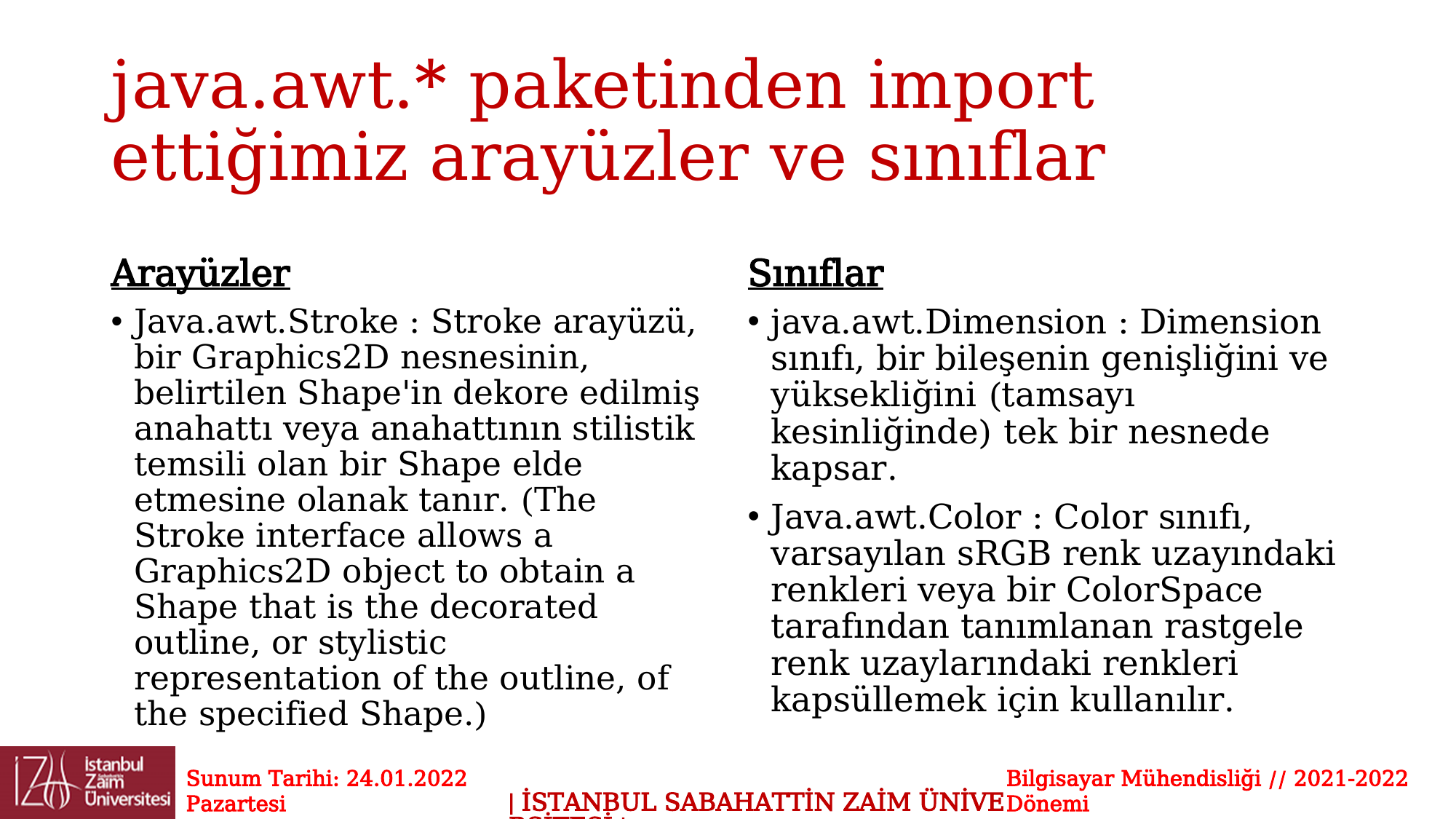

# java.awt.* paketinden import ettiğimiz arayüzler ve sınıflar
Arayüzler
Sınıflar
Java.awt.Stroke : Stroke arayüzü, bir Graphics2D nesnesinin, belirtilen Shape'in dekore edilmiş anahattı veya anahattının stilistik temsili olan bir Shape elde etmesine olanak tanır. (The Stroke interface allows a Graphics2D object to obtain a Shape that is the decorated outline, or stylistic representation of the outline, of the specified Shape.)
java.awt.Dimension : Dimension sınıfı, bir bileşenin genişliğini ve yüksekliğini (tamsayı kesinliğinde) tek bir nesnede kapsar.
Java.awt.Color : Color sınıfı, varsayılan sRGB renk uzayındaki renkleri veya bir ColorSpace tarafından tanımlanan rastgele renk uzaylarındaki renkleri kapsüllemek için kullanılır.
Sunum Tarihi: 24.01.2022 Pazartesi
Bilgisayar Mühendisliği // 2021-2022 Dönemi
| İSTANBUL SABAHATTİN ZAİM ÜNİVERSİTESİ |